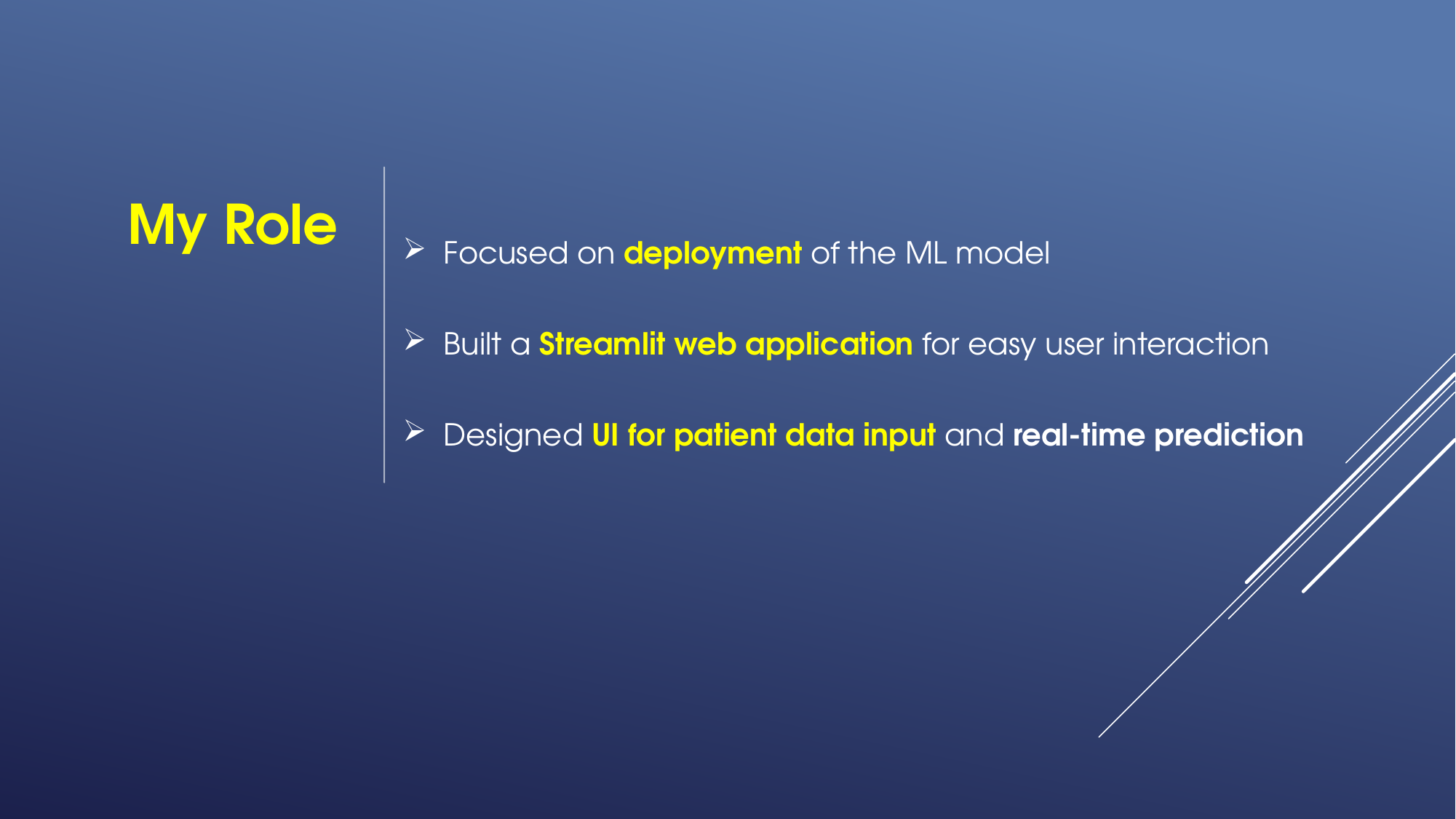

Focused on deployment of the ML model
Built a Streamlit web application for easy user interaction
Designed UI for patient data input and real-time prediction
My Role